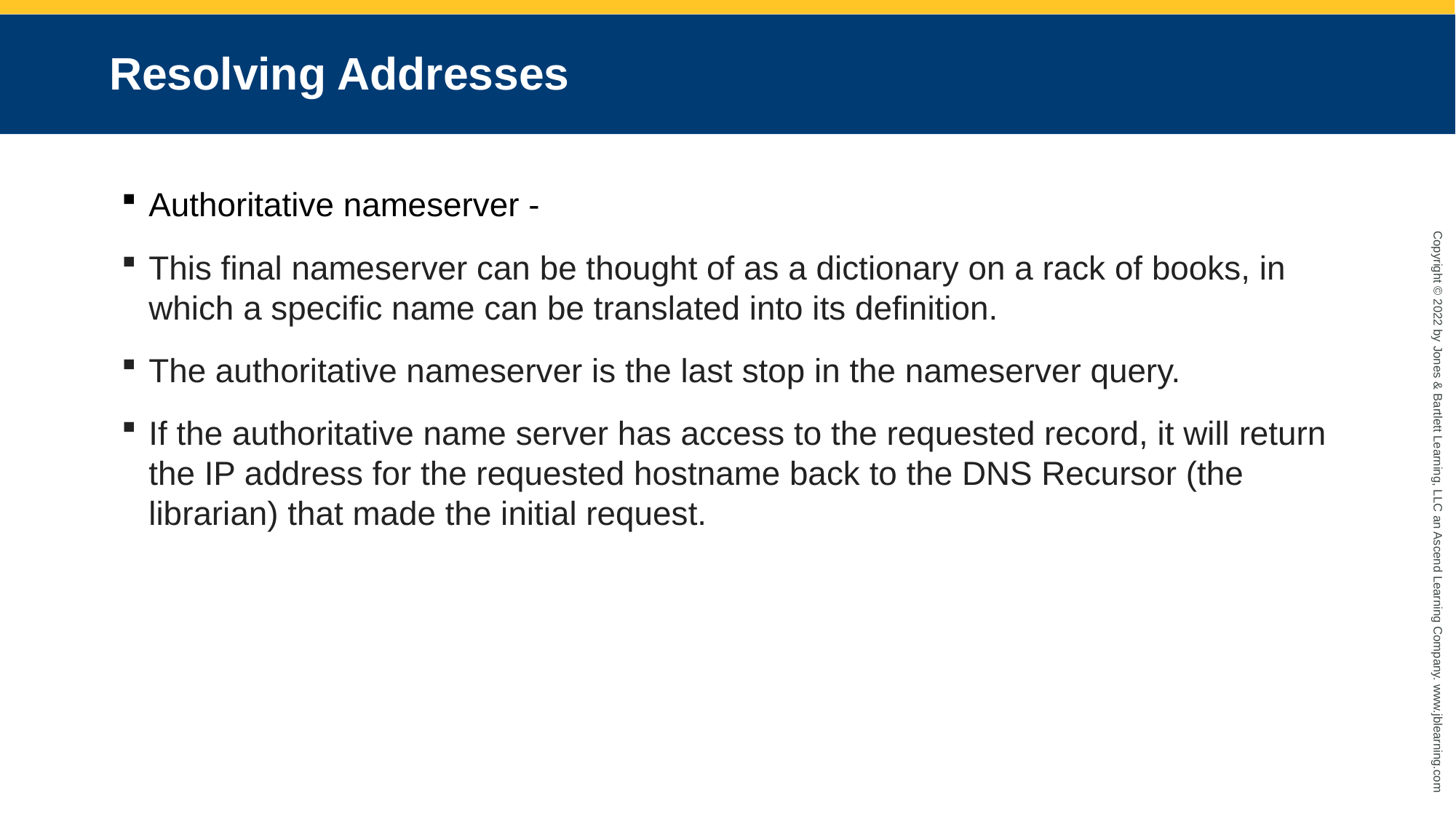

# Resolving Addresses
Authoritative nameserver -
This final nameserver can be thought of as a dictionary on a rack of books, in which a specific name can be translated into its definition.
The authoritative nameserver is the last stop in the nameserver query.
If the authoritative name server has access to the requested record, it will return the IP address for the requested hostname back to the DNS Recursor (the librarian) that made the initial request.